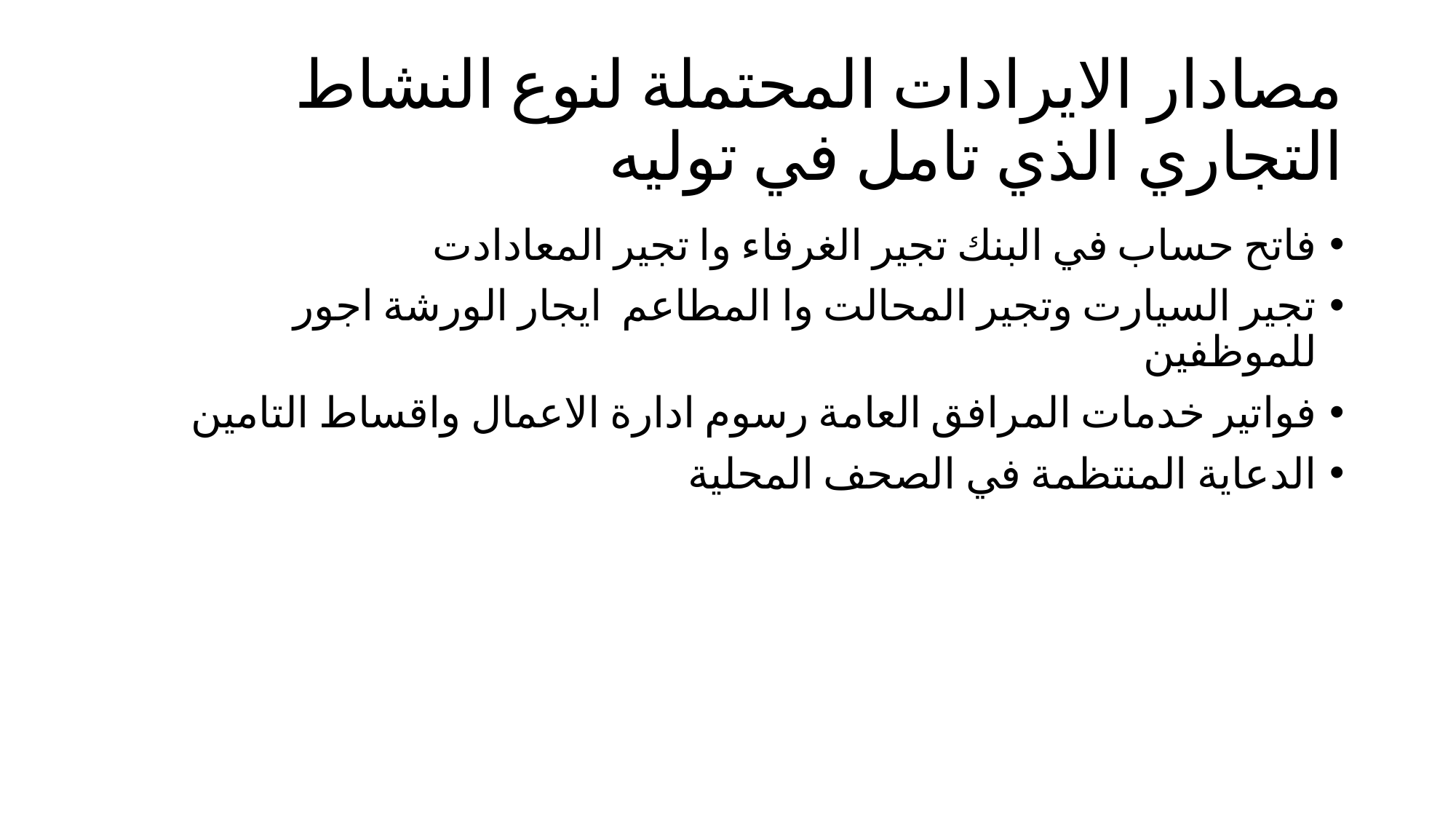

# مصادار الايرادات المحتملة لنوع النشاط التجاري الذي تامل في توليه
فاتح حساب في البنك تجير الغرفاء وا تجير المعادادت
تجير السيارت وتجير المحالت وا المطاعم  ايجار الورشة اجور للموظفين
فواتير خدمات المرافق العامة رسوم ادارة الاعمال واقساط التامين
الدعاية المنتظمة في الصحف المحلية